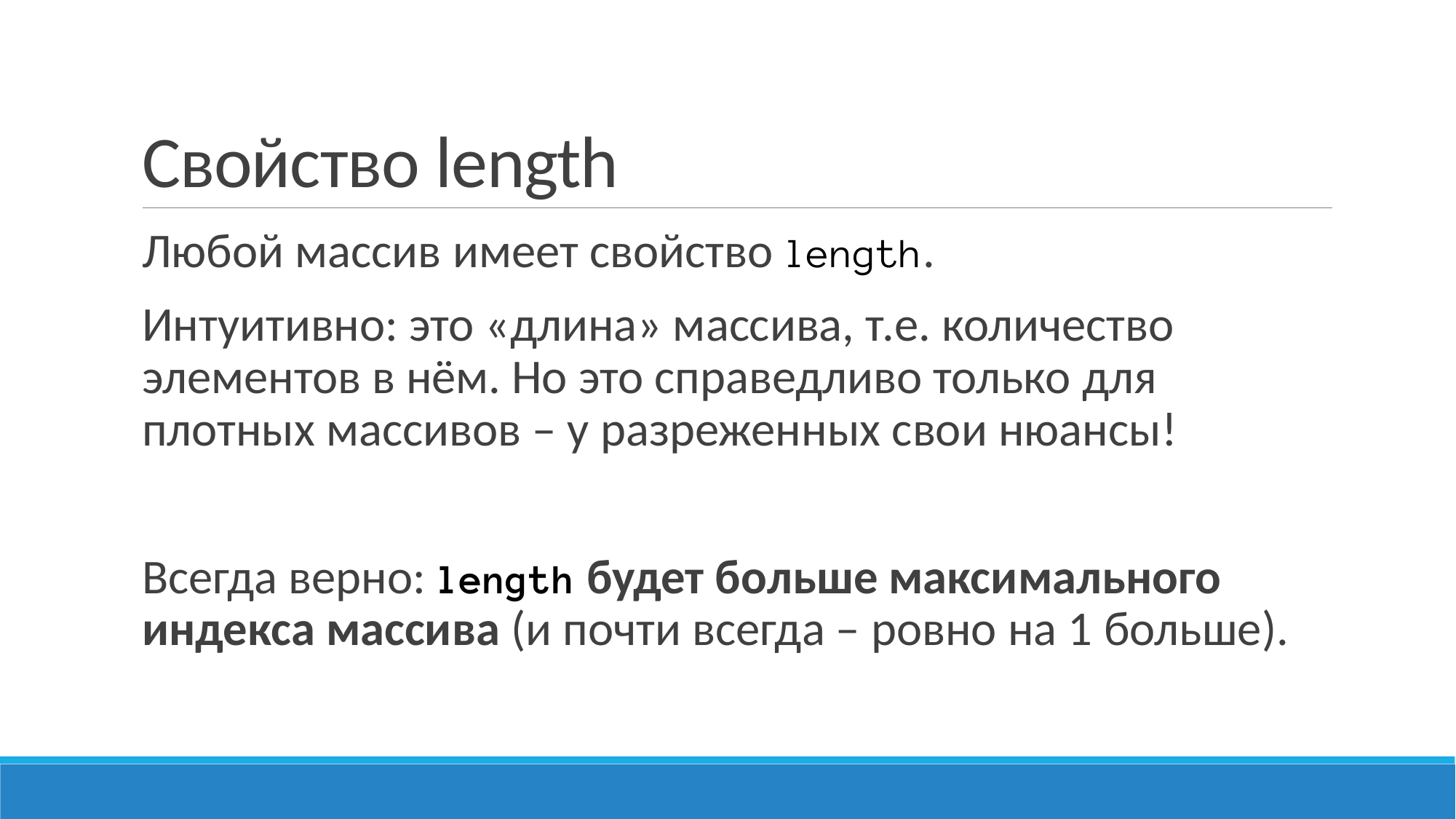

# Свойство length
Любой массив имеет свойство length.
Интуитивно: это «длина» массива, т.е. количество элементов в нём. Но это справедливо только для плотных массивов – у разреженных свои нюансы!

Всегда верно: length будет больше максимального индекса массива (и почти всегда – ровно на 1 больше).